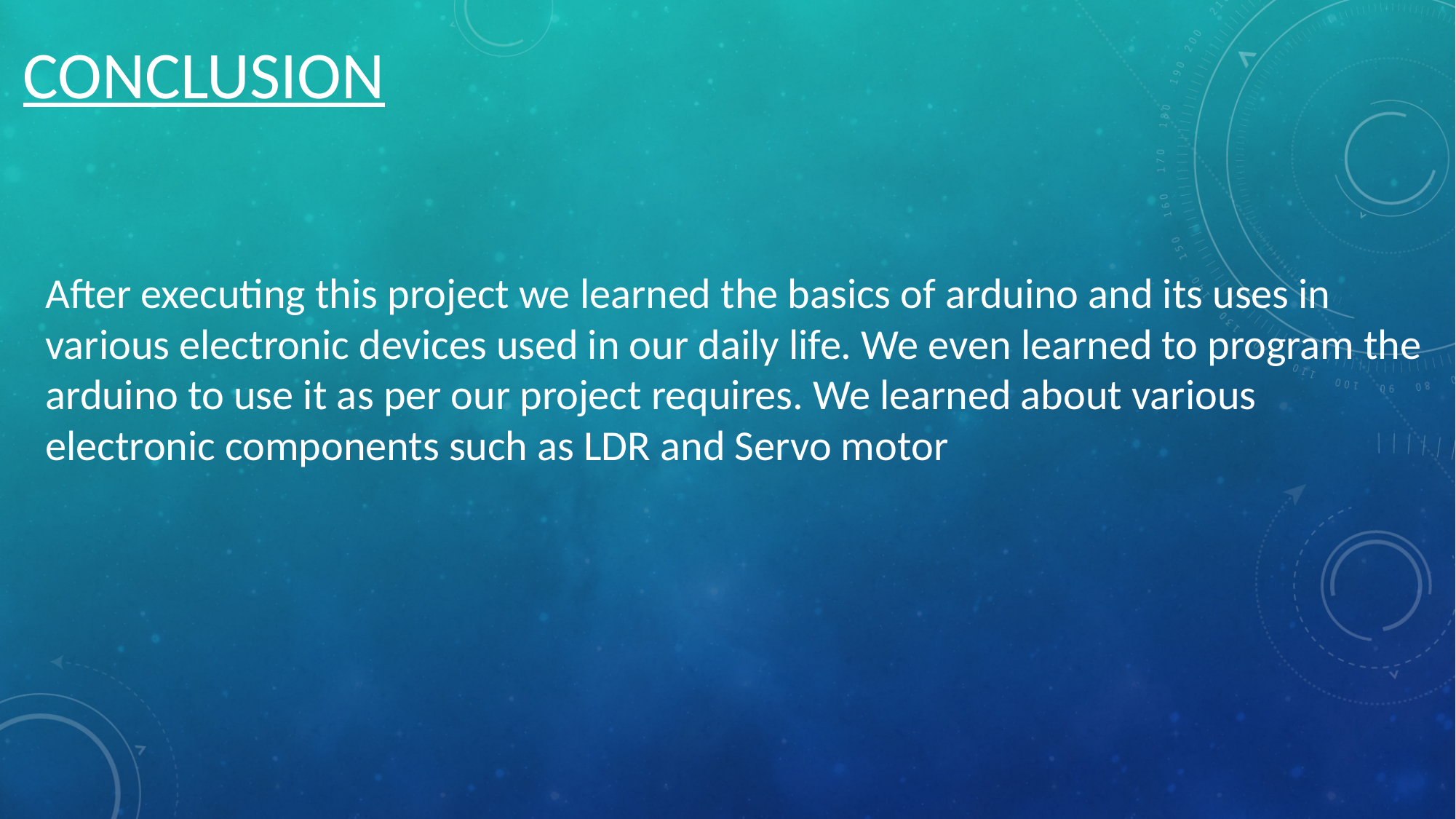

After executing this project we learned the basics of arduino and its uses in various electronic devices used in our daily life. We even learned to program the arduino to use it as per our project requires. We learned about various electronic components such as LDR and Servo motor

# conclusion